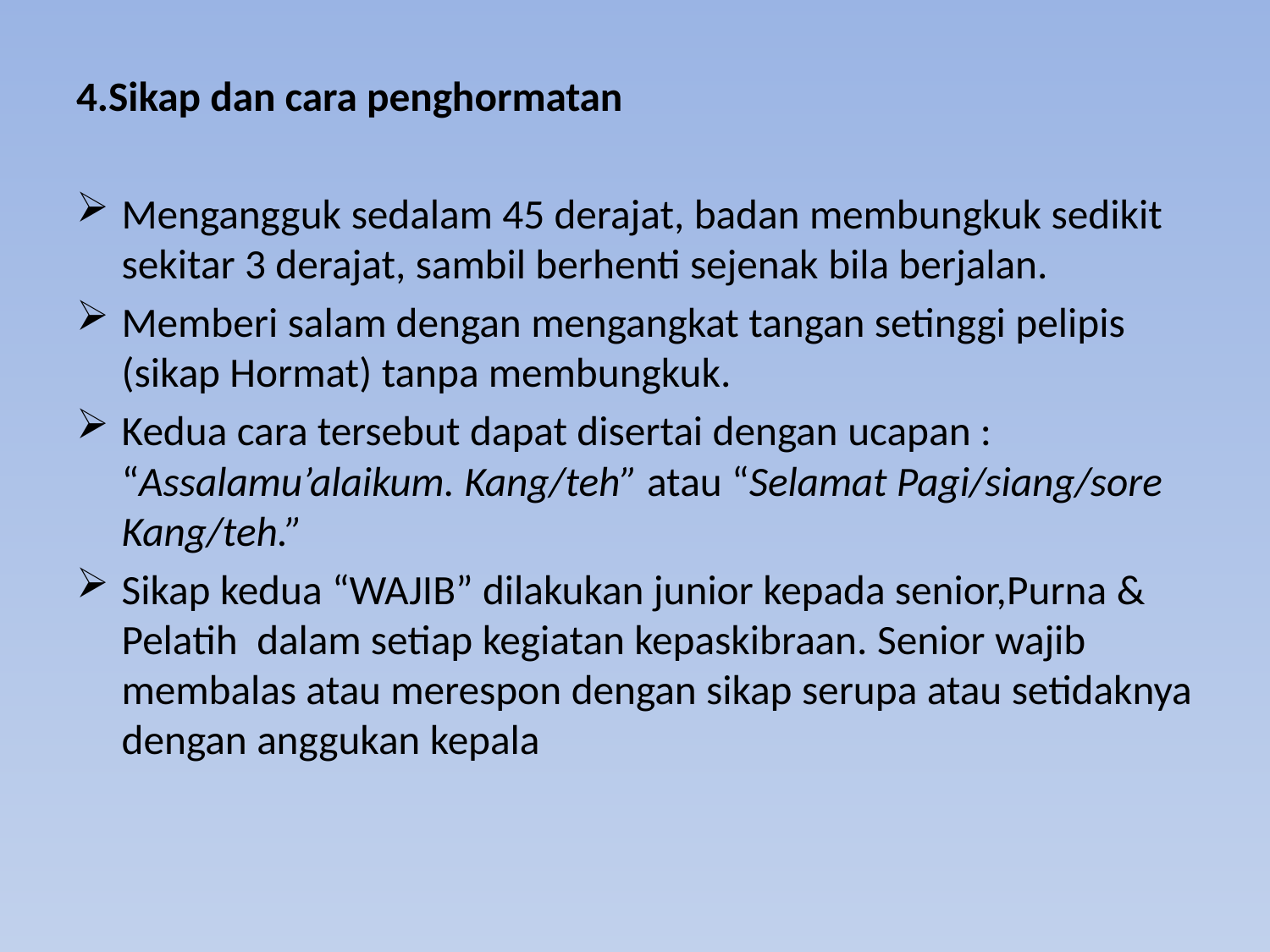

4.Sikap dan cara penghormatan

Mengangguk sedalam 45 derajat, badan membungkuk sedikit sekitar 3 derajat, sambil berhenti sejenak bila berjalan.
Memberi salam dengan mengangkat tangan setinggi pelipis (sikap Hormat) tanpa membungkuk.
Kedua cara tersebut dapat disertai dengan ucapan : “Assalamu’alaikum. Kang/teh” atau “Selamat Pagi/siang/sore Kang/teh.”
Sikap kedua “WAJIB” dilakukan junior kepada senior,Purna & Pelatih  dalam setiap kegiatan kepaskibraan. Senior wajib membalas atau merespon dengan sikap serupa atau setidaknya dengan anggukan kepala